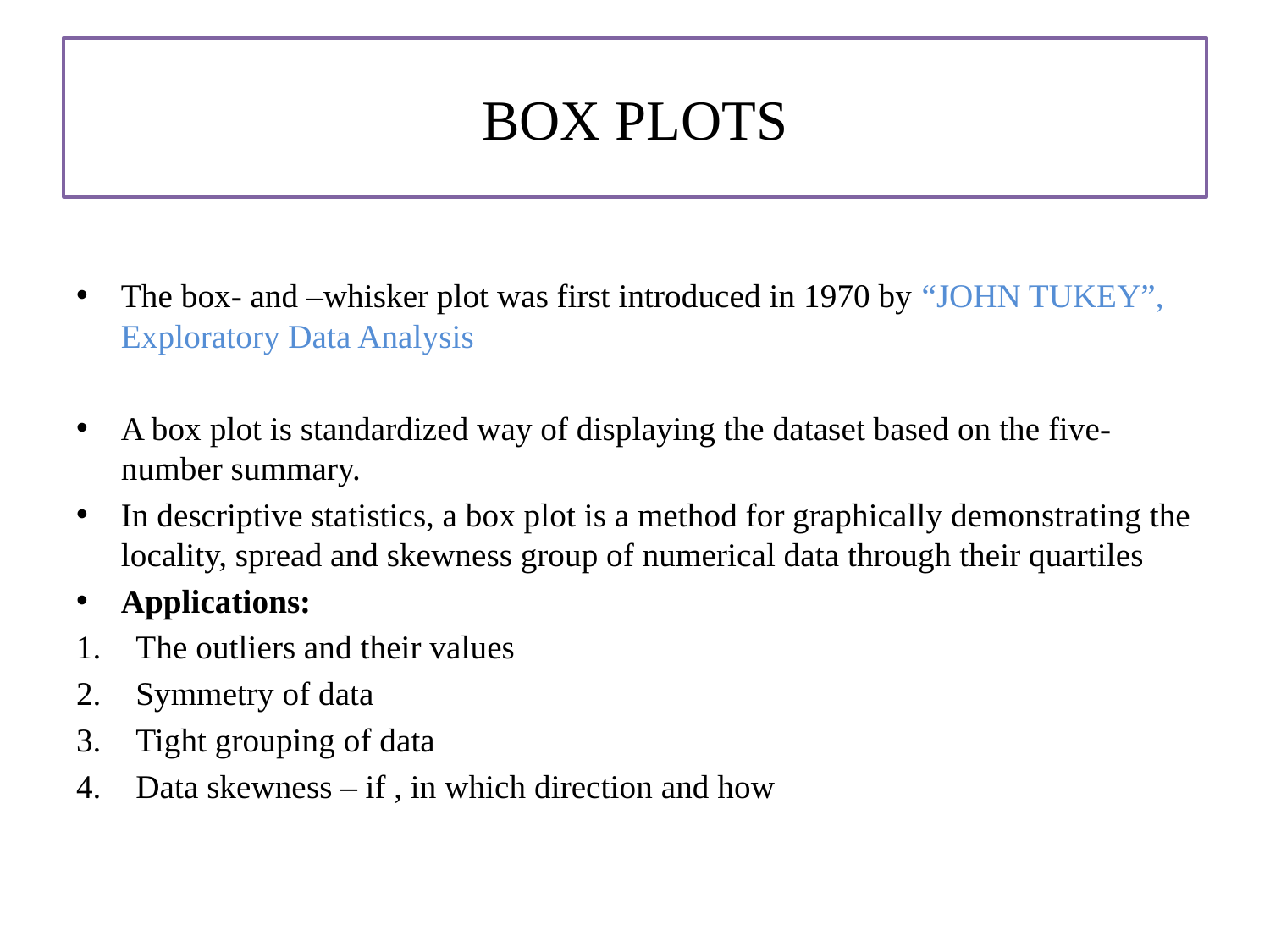

# BOX PLOTS

The box- and –whisker plot was first introduced in 1970 by “JOHN TUKEY”,  Exploratory Data Analysis

A box plot is standardized way of displaying the dataset based on the five-number summary.
In descriptive statistics, a box plot is a method for graphically demonstrating the locality, spread and skewness group of numerical data through their quartiles
Applications:
The outliers and their values
Symmetry of data
Tight grouping of data
Data skewness – if , in which direction and how